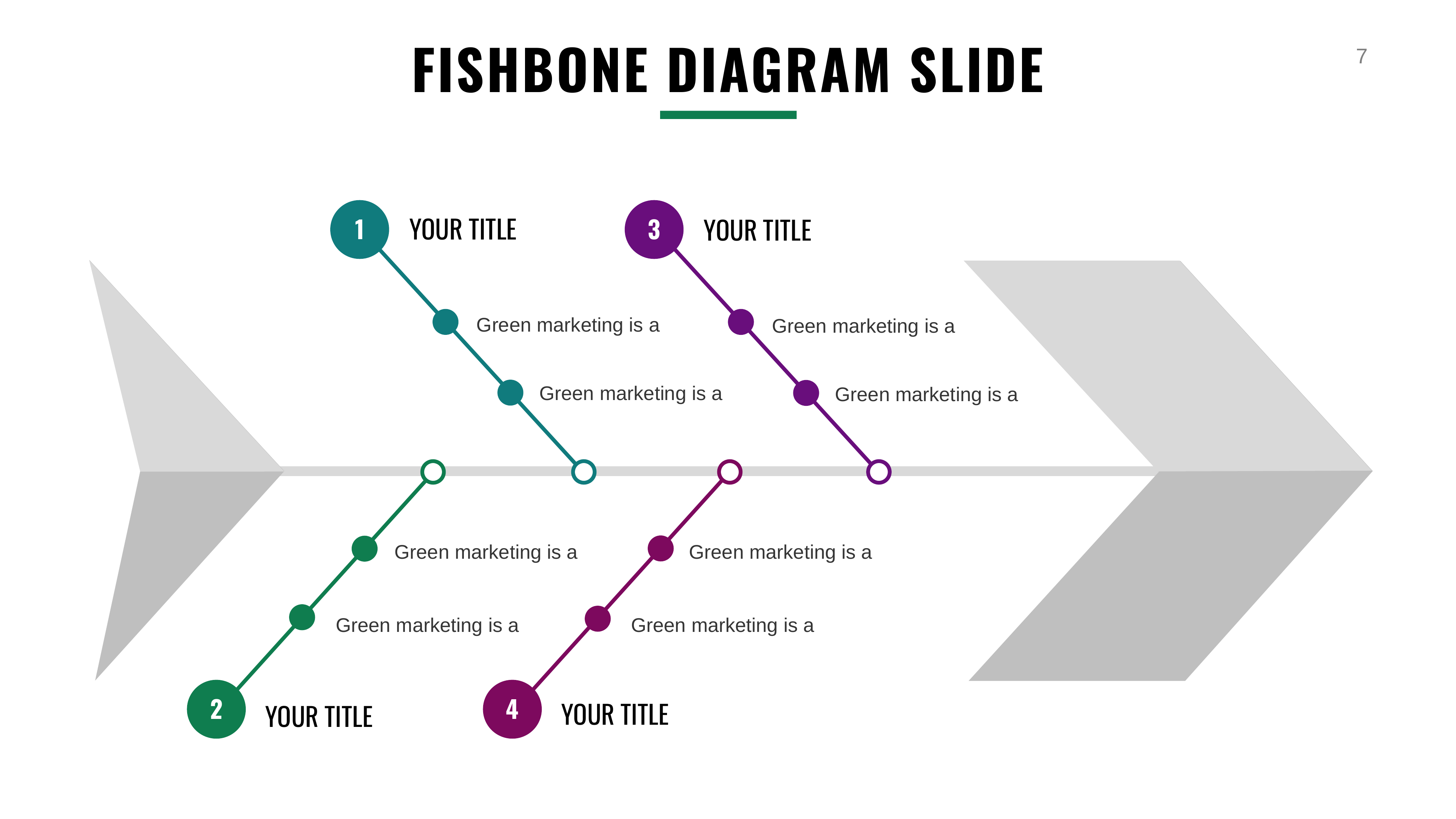

FISHBONE DIAGRAM SLIDE

YOUR TITLE
YOUR TITLE
1
3

Green marketing is a
Green marketing is a

Green marketing is a
Green marketing is a

Green marketing is a
Green marketing is a

Green marketing is a
Green marketing is a

2
4
YOUR TITLE
YOUR TITLE